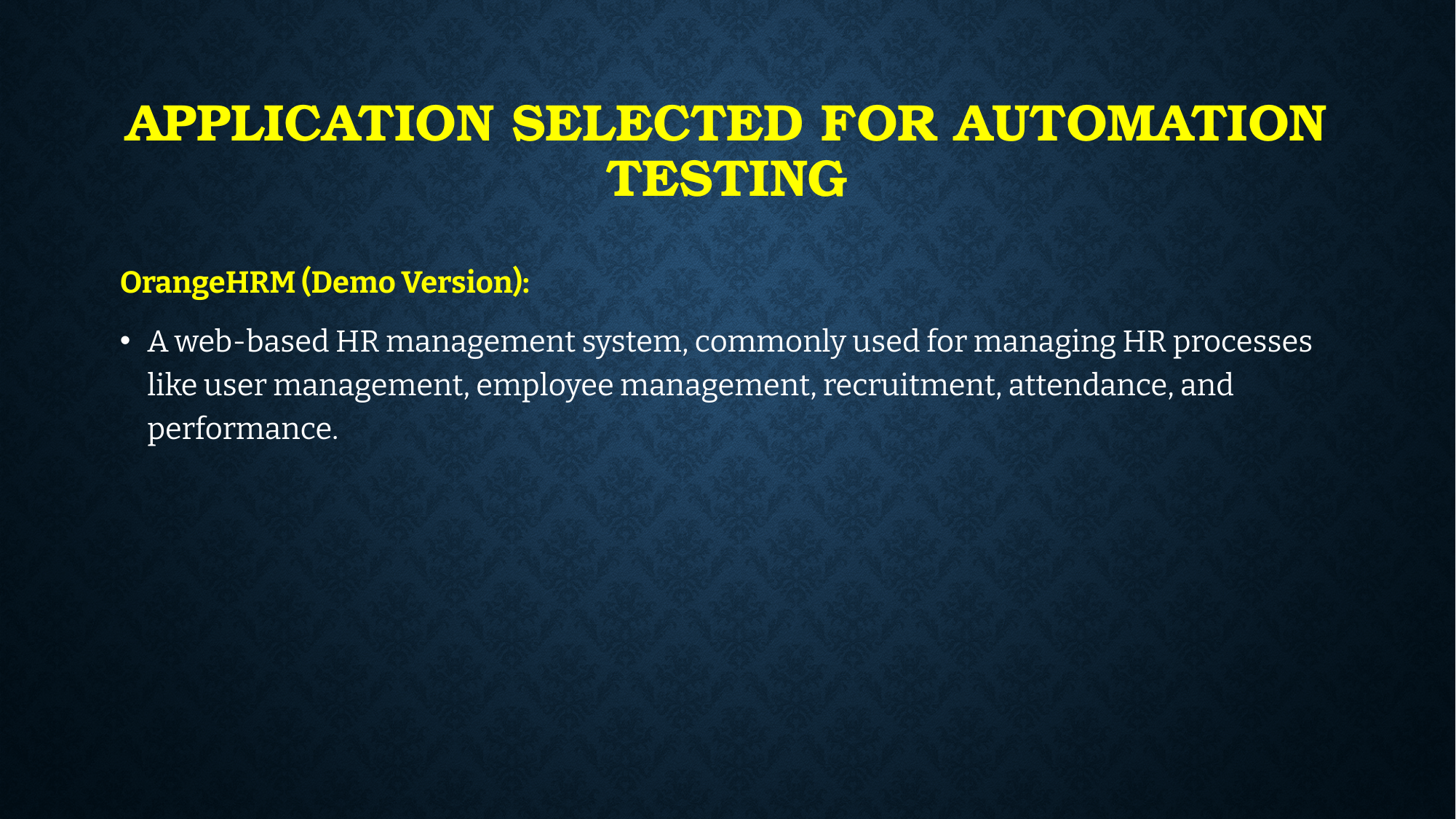

# application Selected For Automation Testing
OrangeHRM (Demo Version):
A web-based HR management system, commonly used for managing HR processes like user management, employee management, recruitment, attendance, and performance.